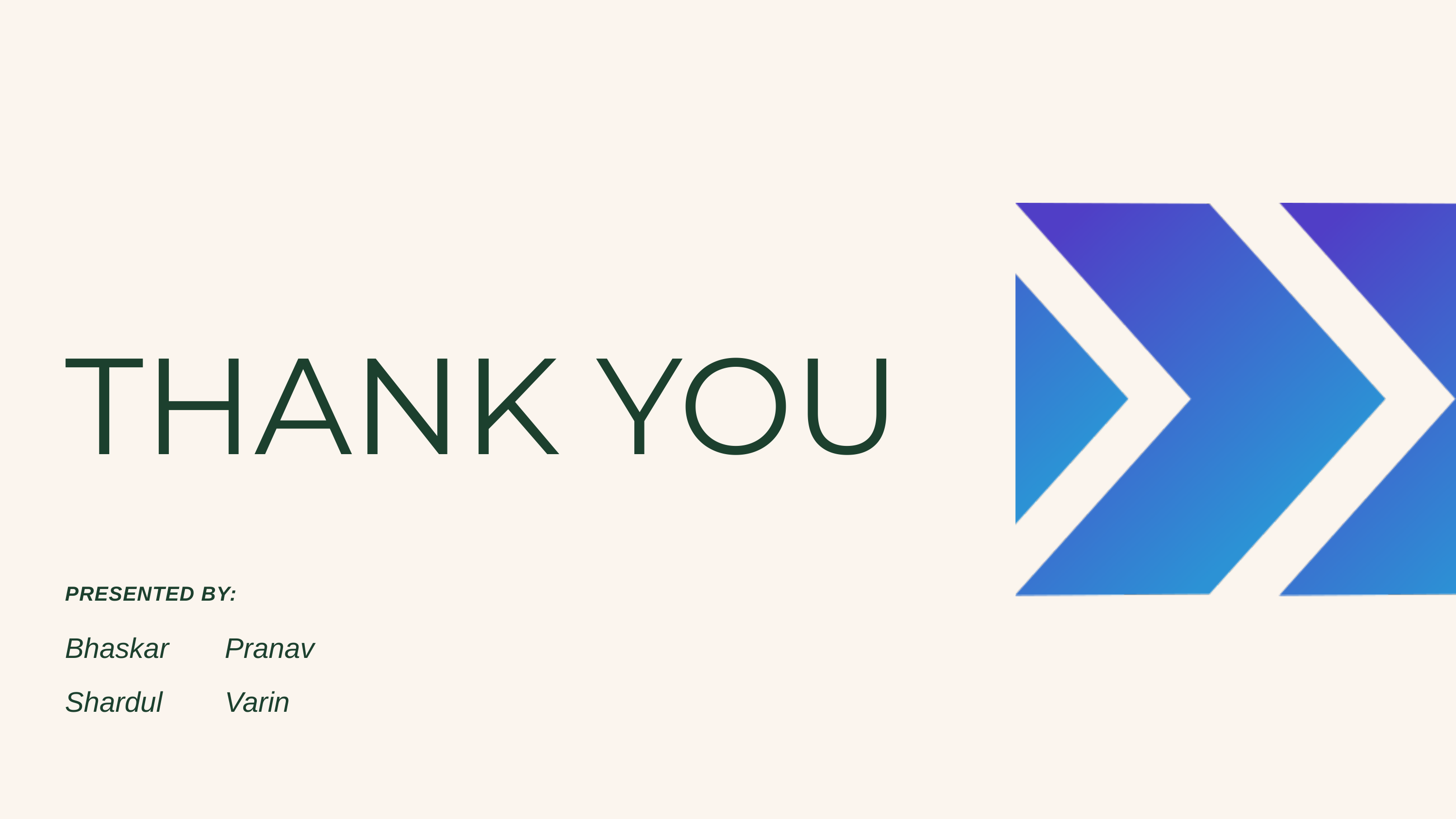

THANK YOU
PRESENTED BY:
Bhaskar
Pranav
Shardul
Varin